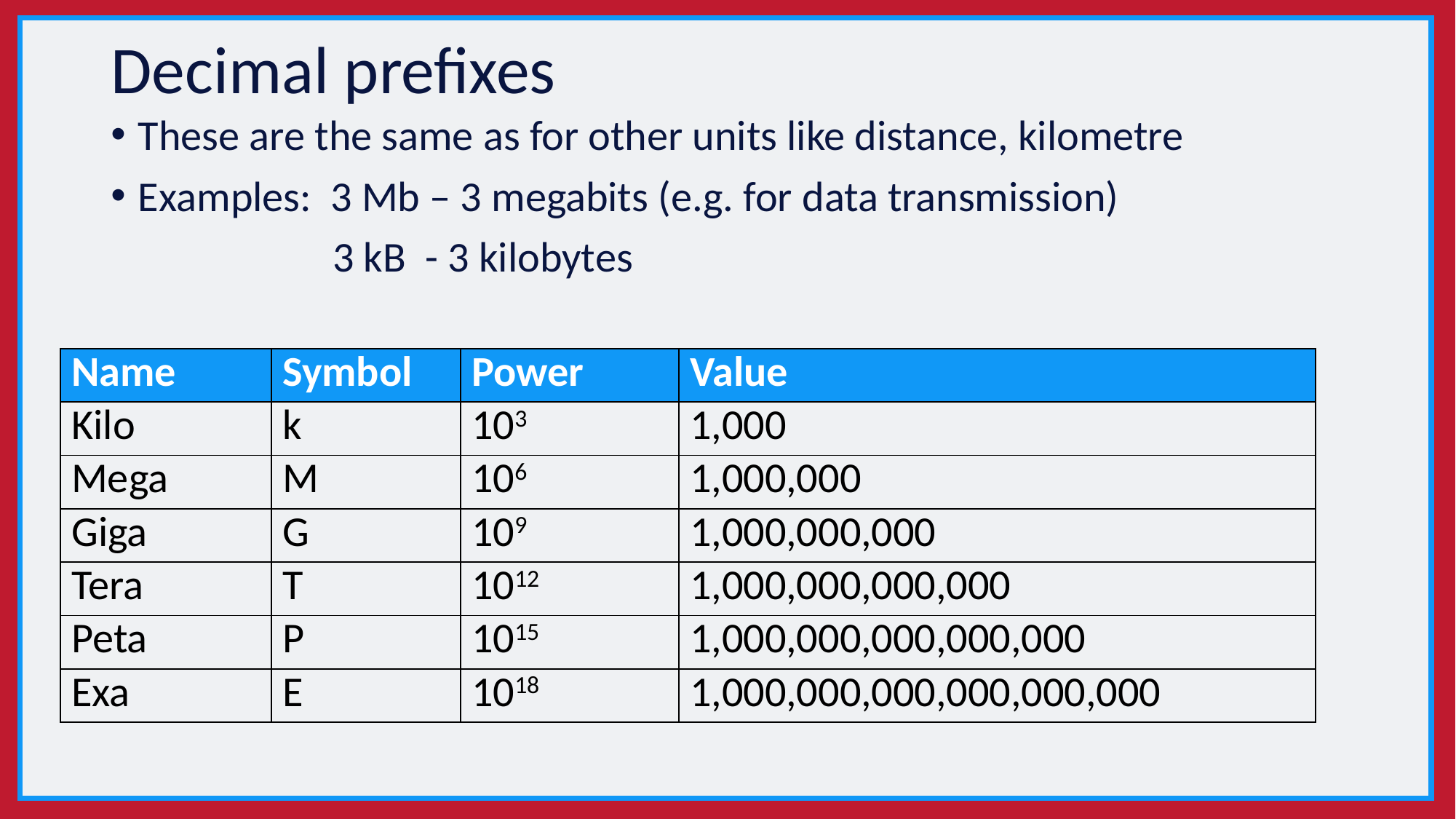

# Decimal prefixes
These are the same as for other units like distance, kilometre
Examples:  3 Mb – 3 megabits (e.g. for data transmission)
                       3 kB  - 3 kilobytes

| Name | Symbol | Power | Value |
| --- | --- | --- | --- |
| Kilo | k | 103 | 1,000 |
| Mega | M | 106 | 1,000,000 |
| Giga | G | 109 | 1,000,000,000 |
| Tera | T | 1012 | 1,000,000,000,000 |
| Peta | P | 1015 | 1,000,000,000,000,000 |
| Exa | E | 1018 | 1,000,000,000,000,000,000 |